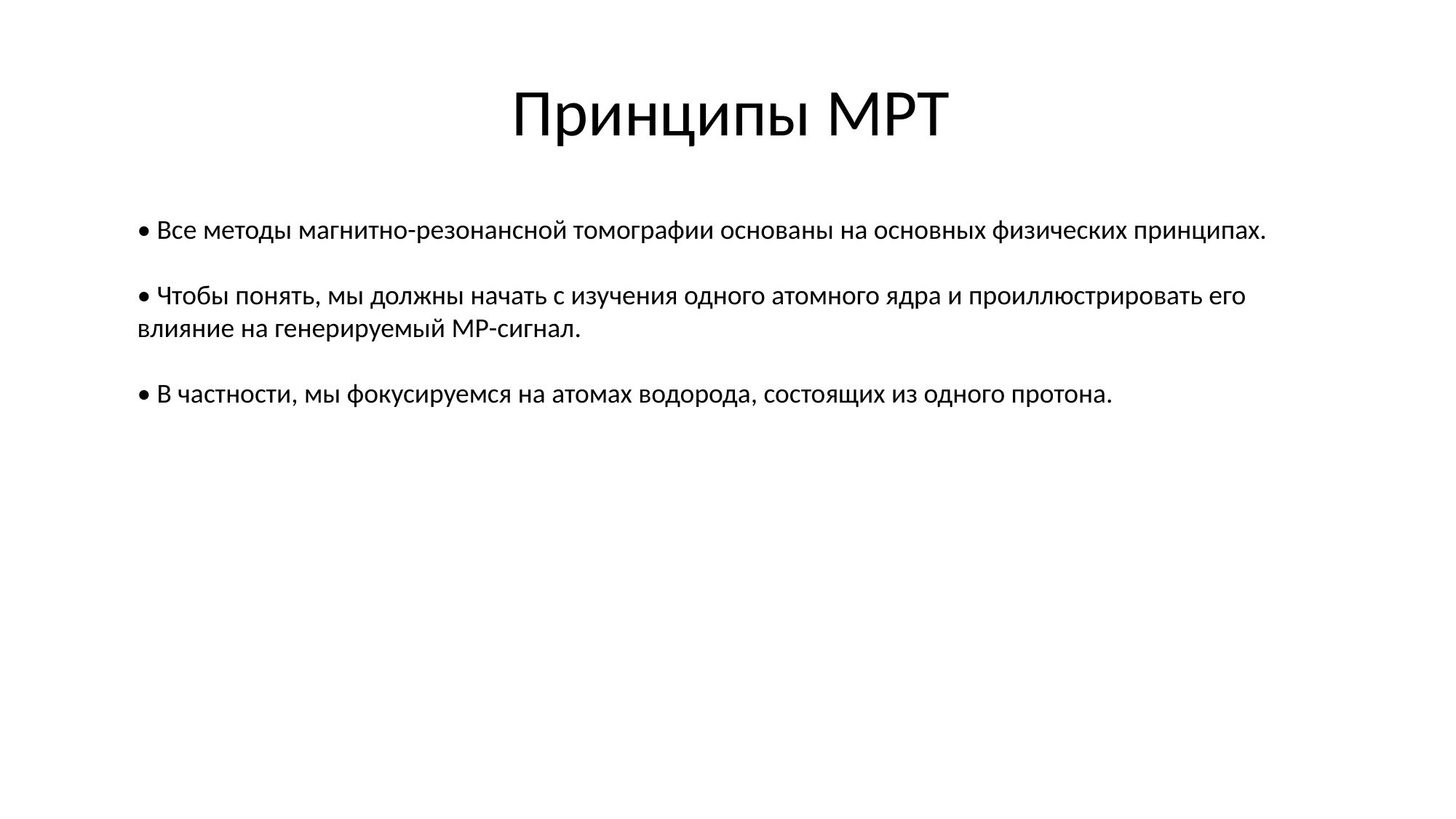

# Принципы МРТ
• Все методы магнитно-резонансной томографии основаны на основных физических принципах.

• Чтобы понять, мы должны начать с изучения одного атомного ядра и проиллюстрировать его влияние на генерируемый МР-сигнал.

• В частности, мы фокусируемся на атомах водорода, состоящих из одного протона.